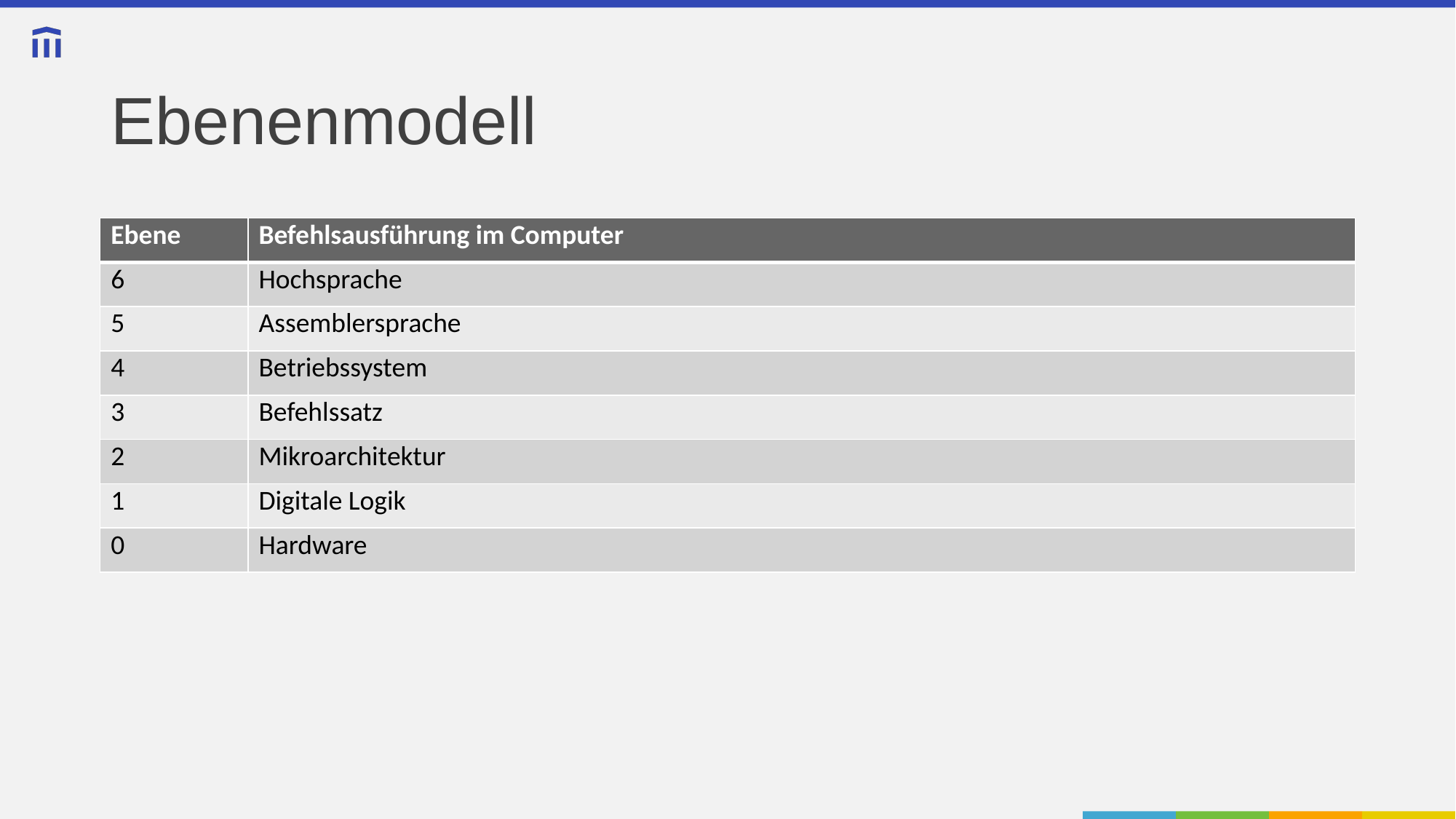

# Ebenenmodell
| Ebene | Befehlsausführung im Computer |
| --- | --- |
| 6 | Hochsprache |
| 5 | Assemblersprache |
| 4 | Betriebssystem |
| 3 | Befehlssatz |
| 2 | Mikroarchitektur |
| 1 | Digitale Logik |
| 0 | Hardware |